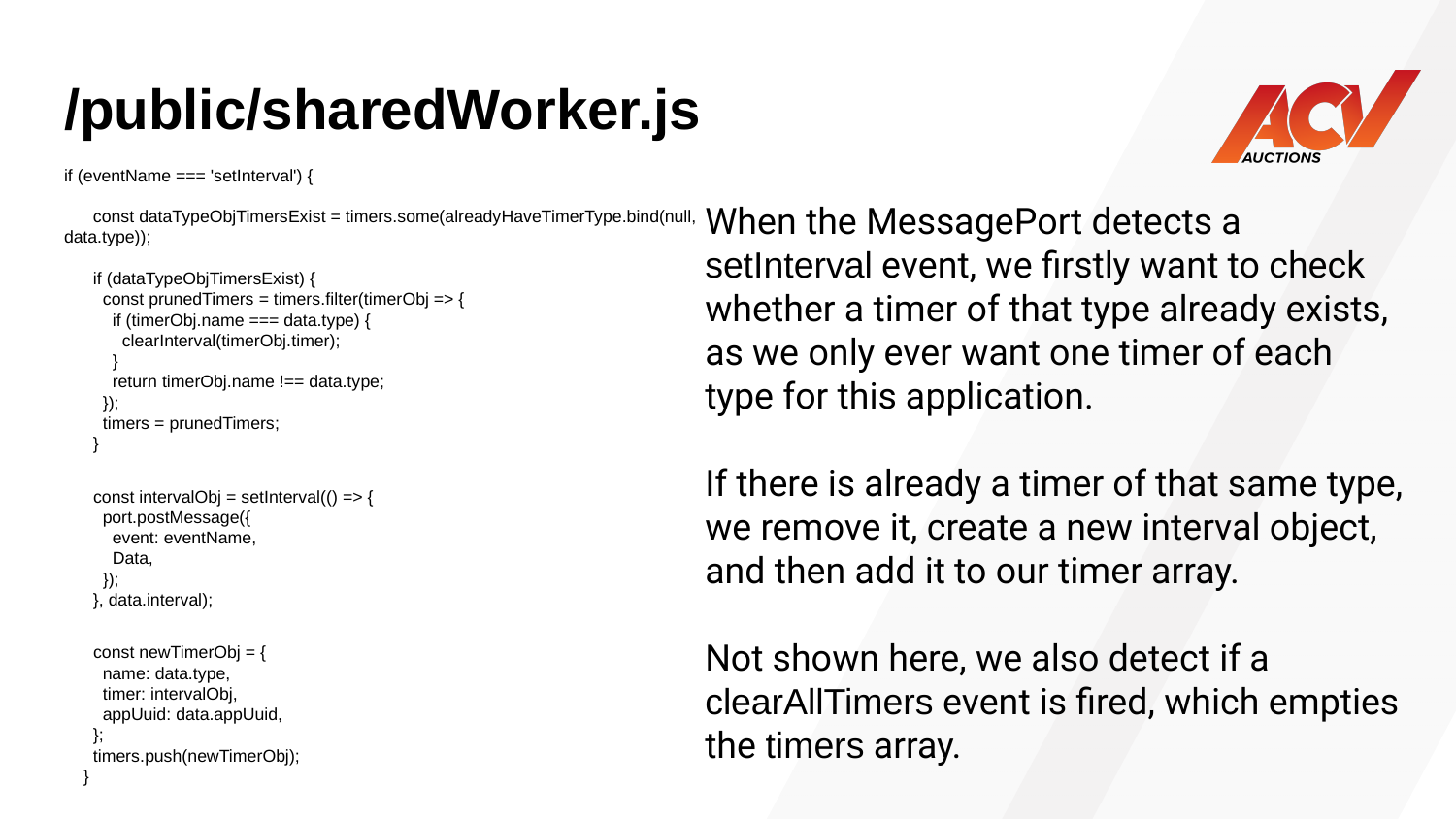

# /public/sharedWorker.js
if (eventName === 'setInterval') {
      const dataTypeObjTimersExist = timers.some(alreadyHaveTimerType.bind(null, data.type));
      if (dataTypeObjTimersExist) {
        const prunedTimers = timers.filter(timerObj => {
          if (timerObj.name === data.type) {
            clearInterval(timerObj.timer);
          }
          return timerObj.name !== data.type;
        });
        timers = prunedTimers;
      }
      const intervalObj = setInterval(() => {
        port.postMessage({
          event: eventName,
          Data,
        });
      }, data.interval);
      const newTimerObj = {
        name: data.type,
        timer: intervalObj,
        appUuid: data.appUuid,
      };
      timers.push(newTimerObj);
    }
When the MessagePort detects a setInterval event, we firstly want to check whether a timer of that type already exists, as we only ever want one timer of each type for this application.

If there is already a timer of that same type, we remove it, create a new interval object, and then add it to our timer array.

Not shown here, we also detect if a clearAllTimers event is fired, which empties the timers array.